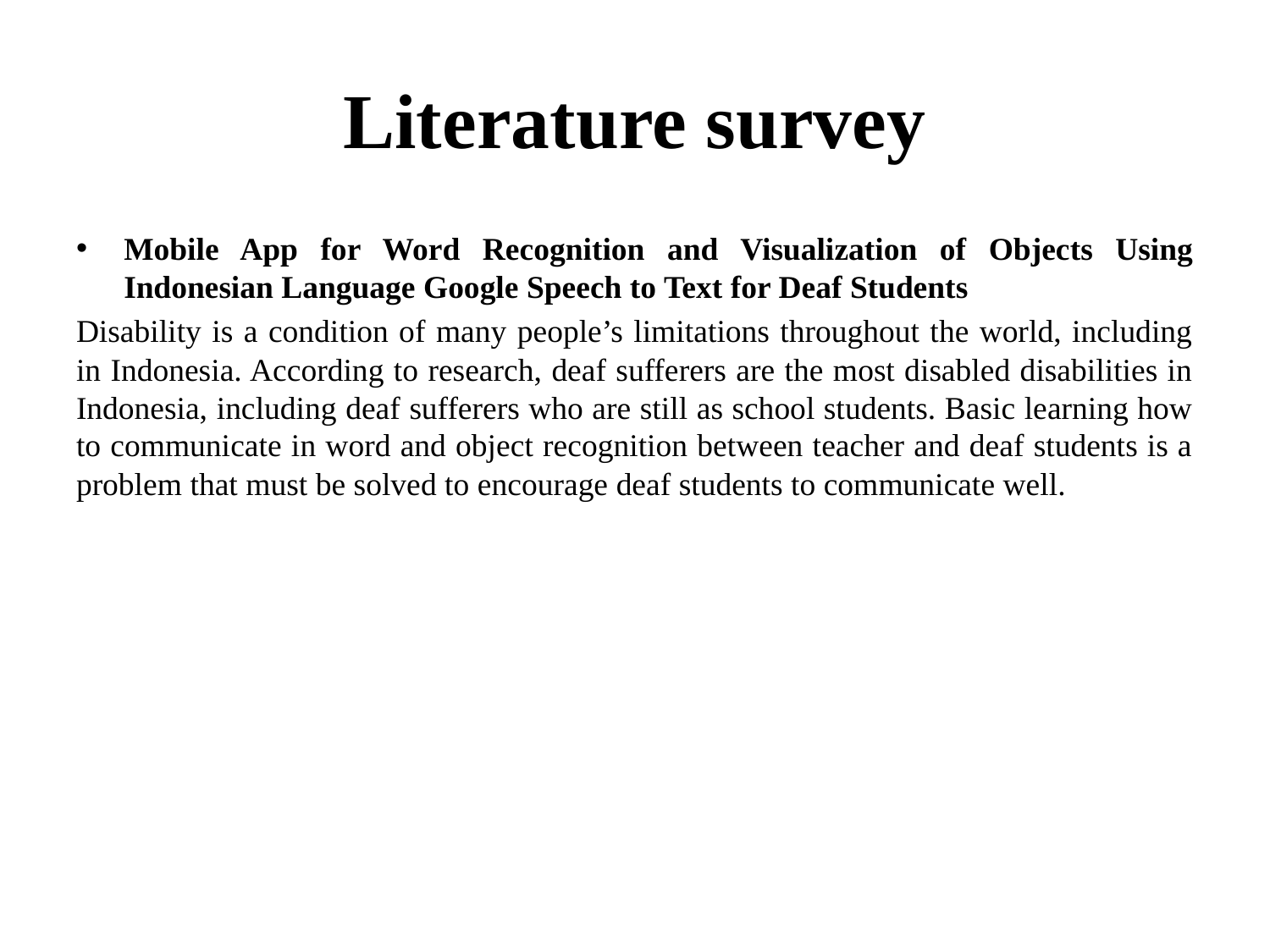

# Literature survey
Mobile App for Word Recognition and Visualization of Objects Using Indonesian Language Google Speech to Text for Deaf Students
Disability is a condition of many people’s limitations throughout the world, including in Indonesia. According to research, deaf sufferers are the most disabled disabilities in Indonesia, including deaf sufferers who are still as school students. Basic learning how to communicate in word and object recognition between teacher and deaf students is a problem that must be solved to encourage deaf students to communicate well.